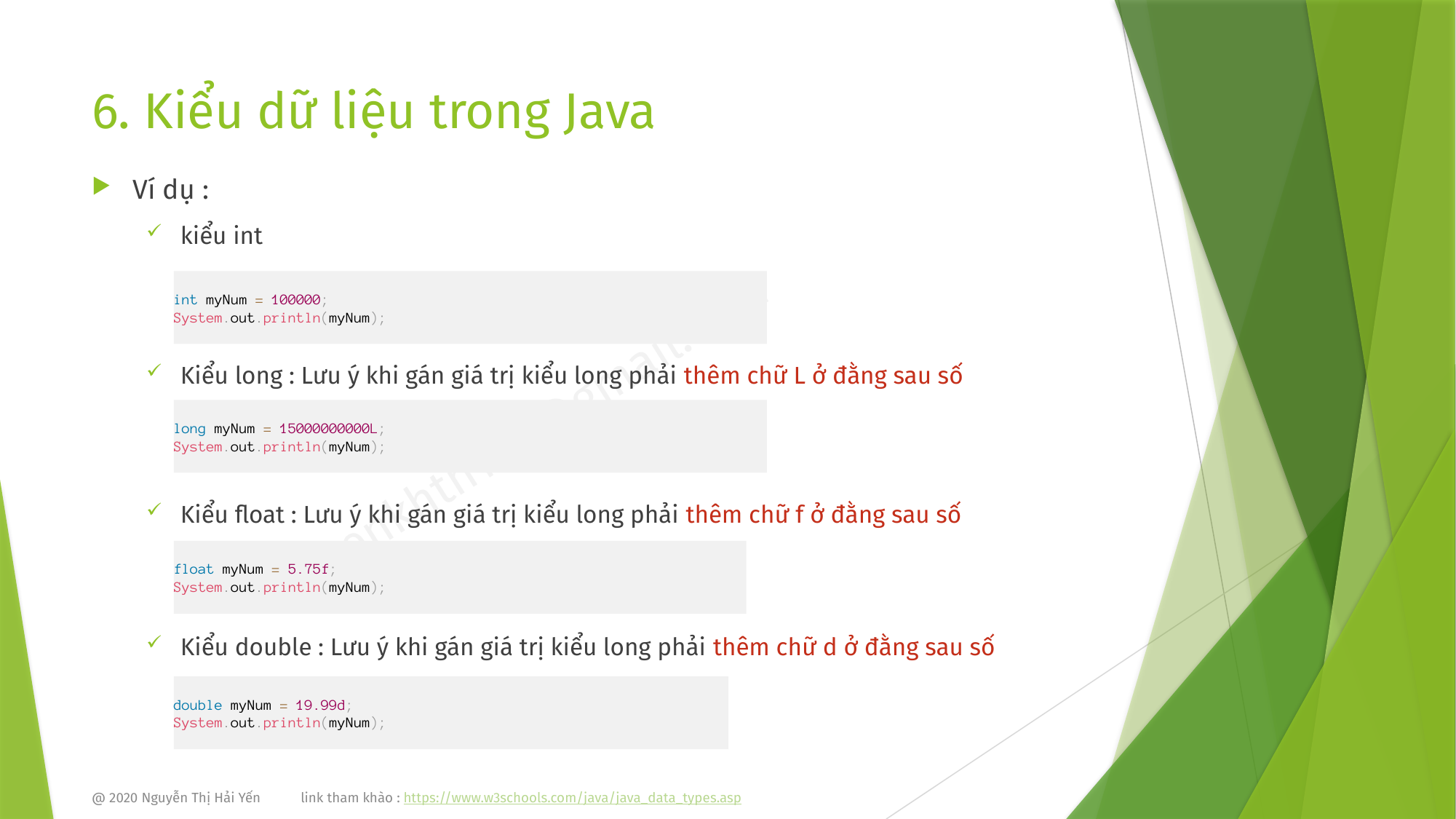

# 6. Kiểu dữ liệu trong Java
Ví dụ :
kiểu int

Kiểu long : Lưu ý khi gán giá trị kiểu long phải thêm chữ L ở đằng sau số

Kiểu float : Lưu ý khi gán giá trị kiểu long phải thêm chữ f ở đằng sau số

Kiểu double : Lưu ý khi gán giá trị kiểu long phải thêm chữ d ở đằng sau số

int myNum = 100000;
System.out.println(myNum);
long myNum = 15000000000L;
System.out.println(myNum);
float myNum = 5.75f;
System.out.println(myNum);
double myNum = 19.99d;
System.out.println(myNum);
@ 2020 Nguyễn Thị Hải Yến           link tham khào : https://www.w3schools.com/java/java_data_types.asp